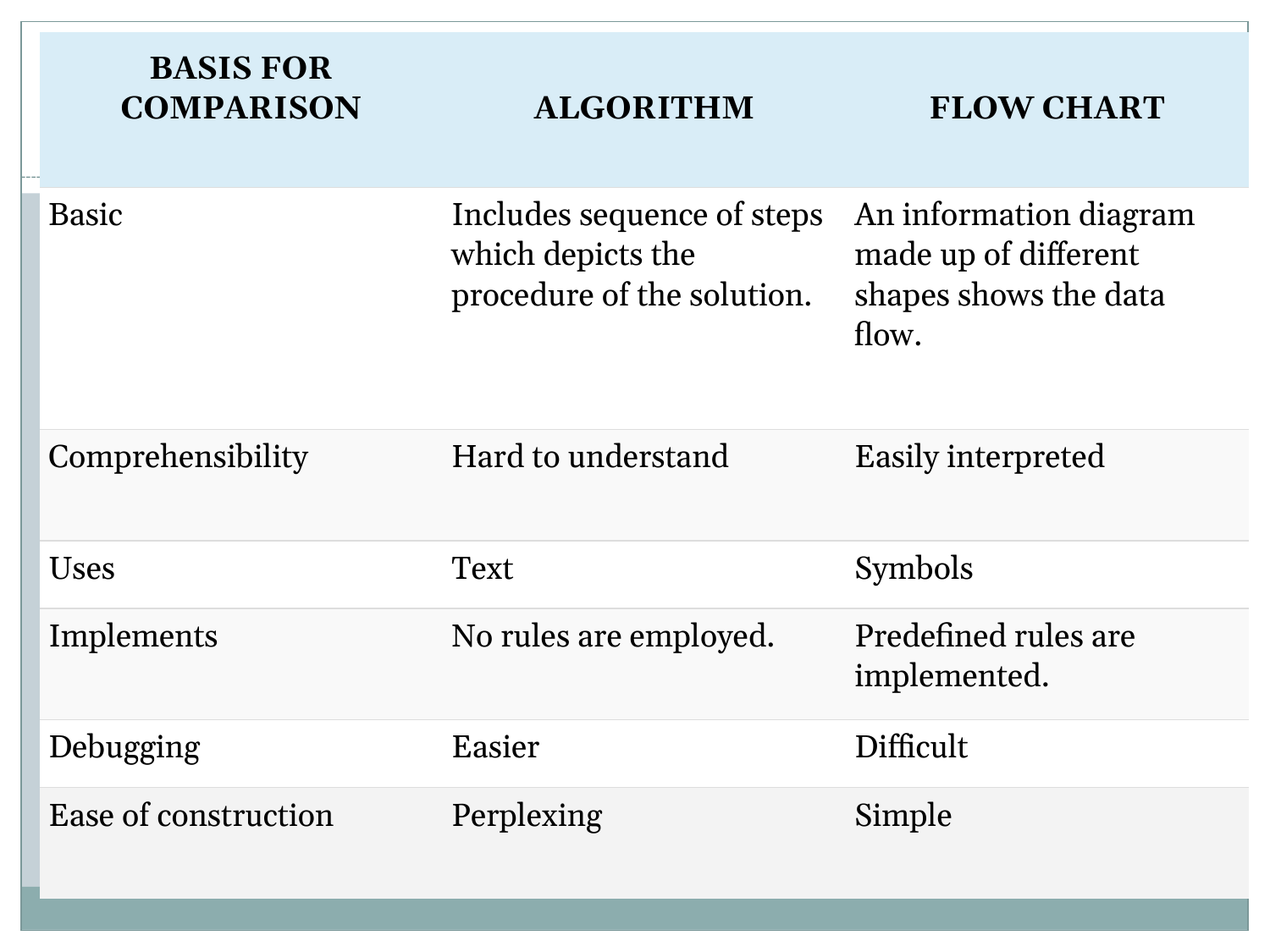

#
| BASIS FOR COMPARISON | ALGORITHM | FLOW CHART |
| --- | --- | --- |
| Basic | Includes sequence of steps which depicts the procedure of the solution. | An information diagram made up of different shapes shows the data flow. |
| Comprehensibility | Hard to understand | Easily interpreted |
| Uses | Text | Symbols |
| Implements | No rules are employed. | Predefined rules are implemented. |
| Debugging | Easier | Difficult |
| Ease of construction | Perplexing | Simple |